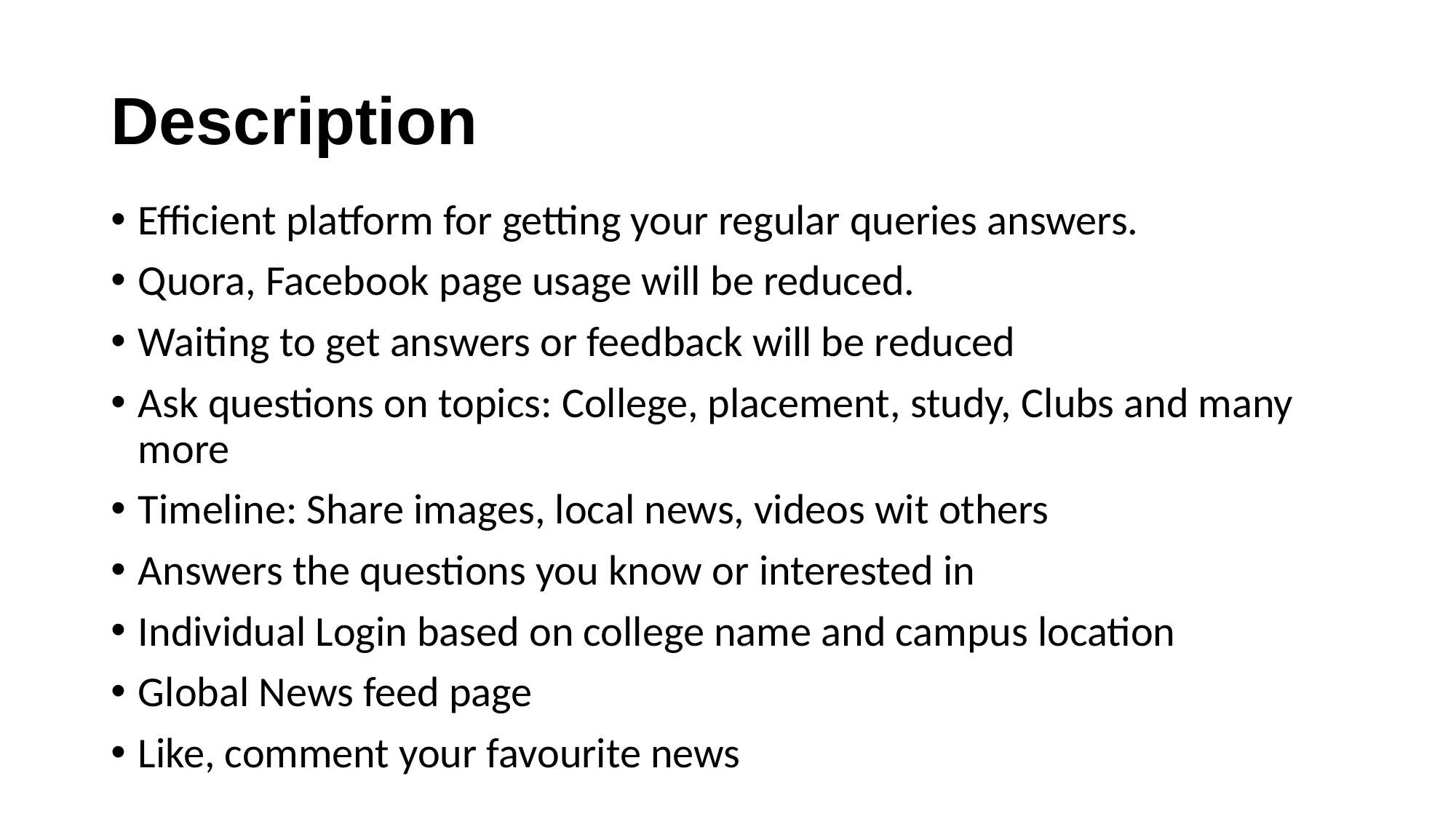

# Description
Efficient platform for getting your regular queries answers.
Quora, Facebook page usage will be reduced.
Waiting to get answers or feedback will be reduced
Ask questions on topics: College, placement, study, Clubs and many more
Timeline: Share images, local news, videos wit others
Answers the questions you know or interested in
Individual Login based on college name and campus location
Global News feed page
Like, comment your favourite news